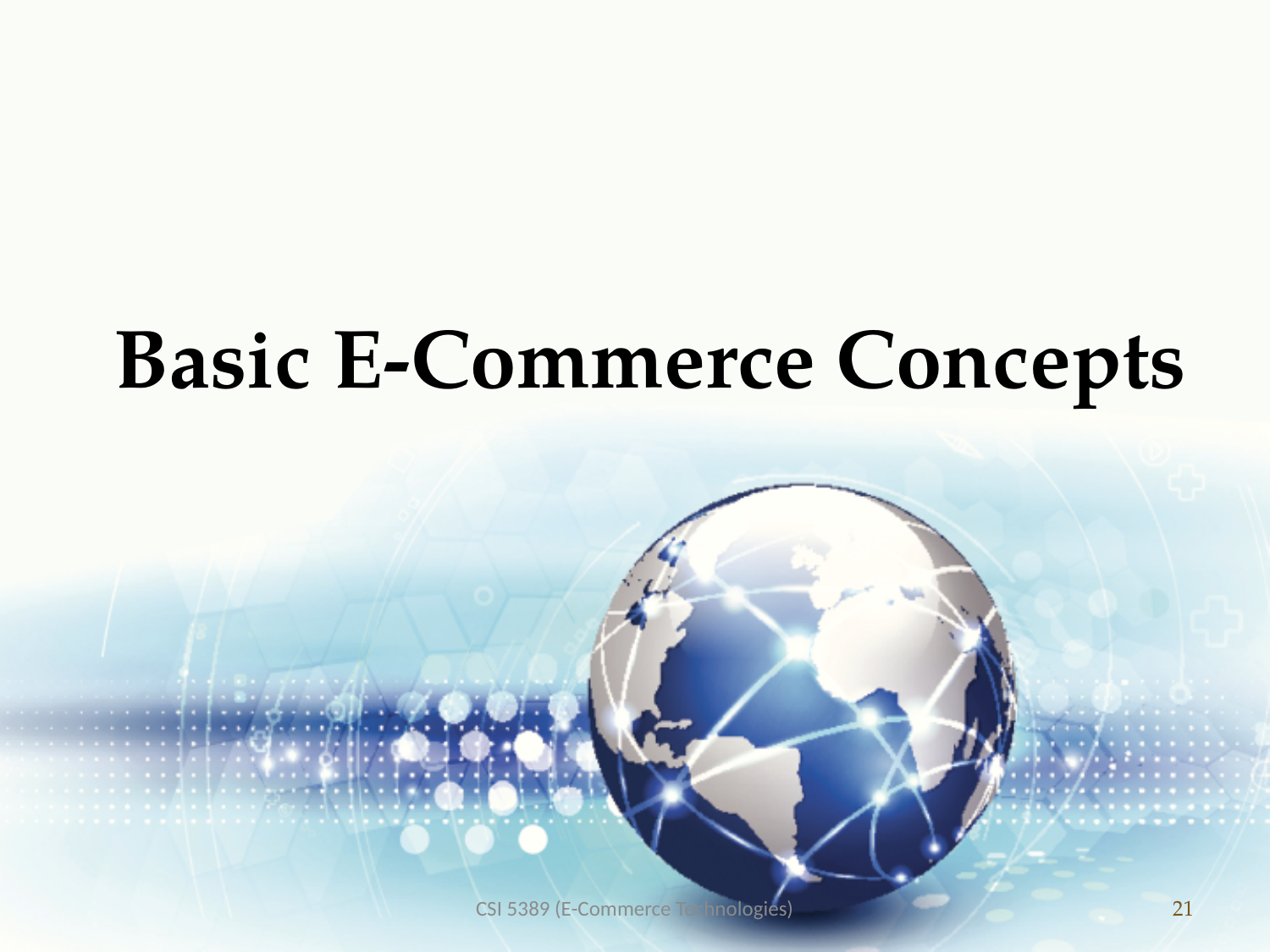

# Basic E-Commerce Concepts
CSI 5389 (E-Commerce Technologies)
21